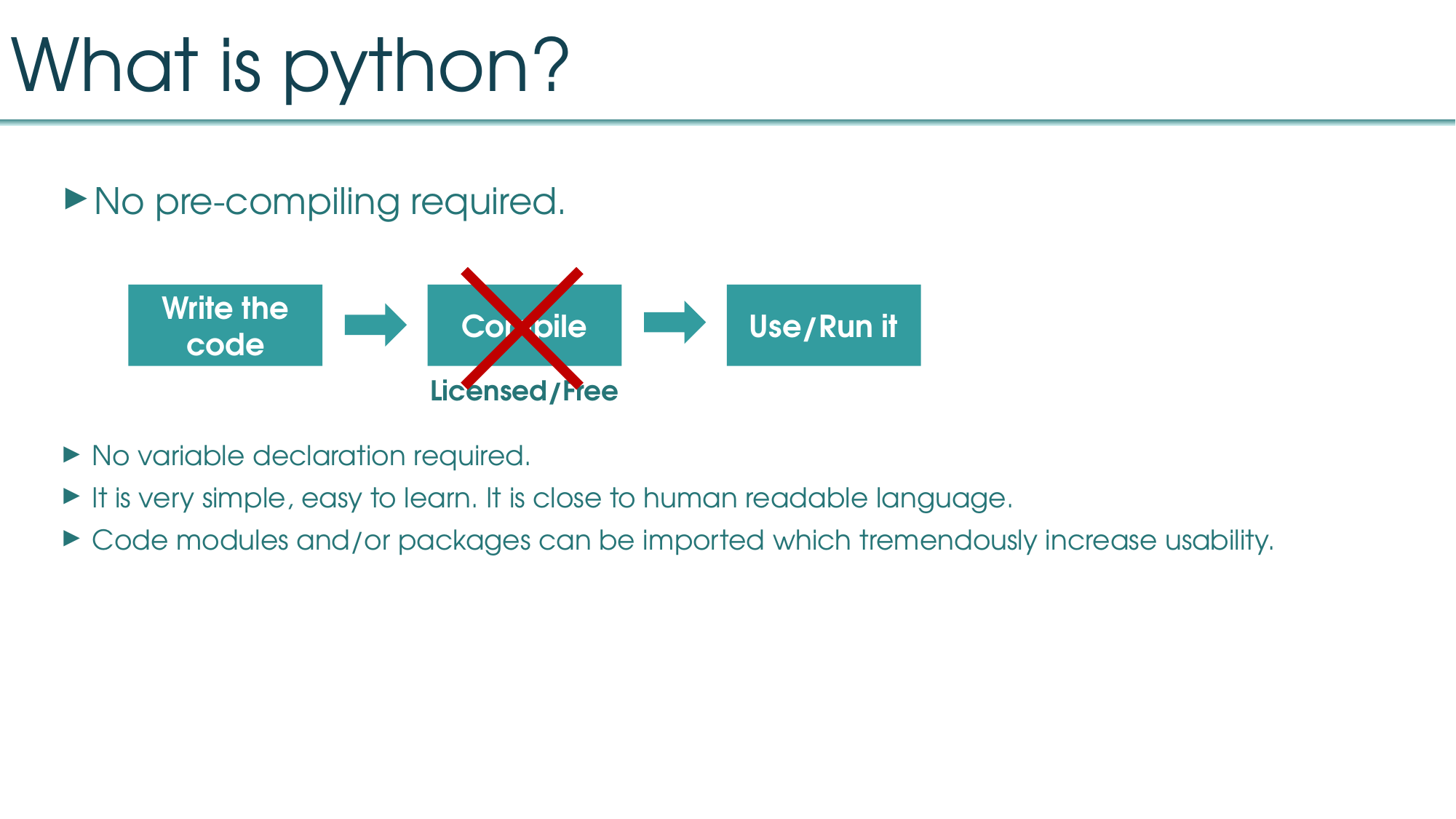

What is python?

No pre-compiling required.

Write the code
Compile
Use/Run it

Licensed/Free
No variable declaration required.
It is very simple, easy to learn. It is close to human readable language.
Code modules and/or packages can be imported which tremendously increase usability.